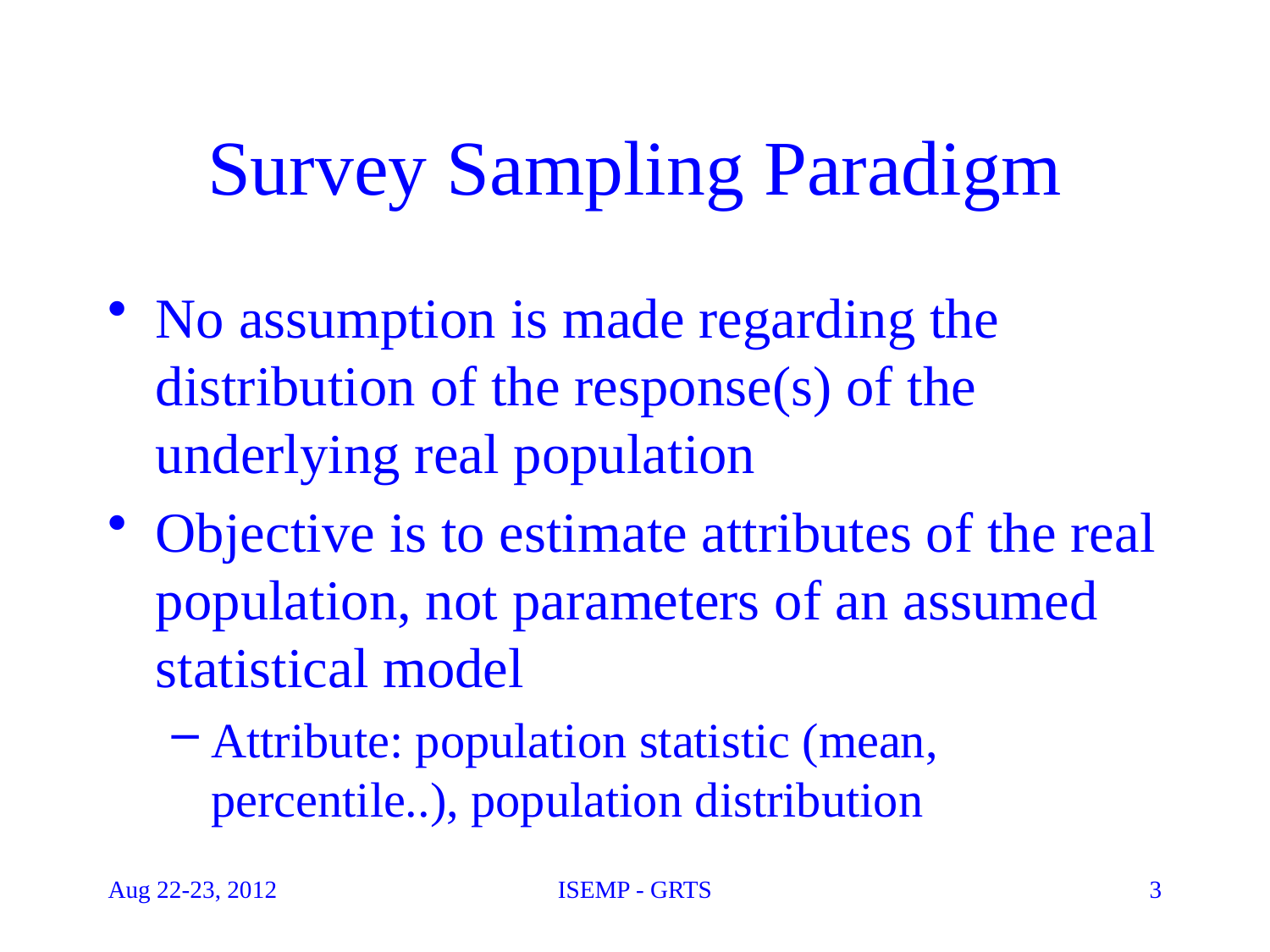

# Survey Sampling Paradigm
No assumption is made regarding the distribution of the response(s) of the underlying real population
Objective is to estimate attributes of the real population, not parameters of an assumed statistical model
Attribute: population statistic (mean, percentile..), population distribution

Aug 22-23, 2012
ISEMP - GRTS
3